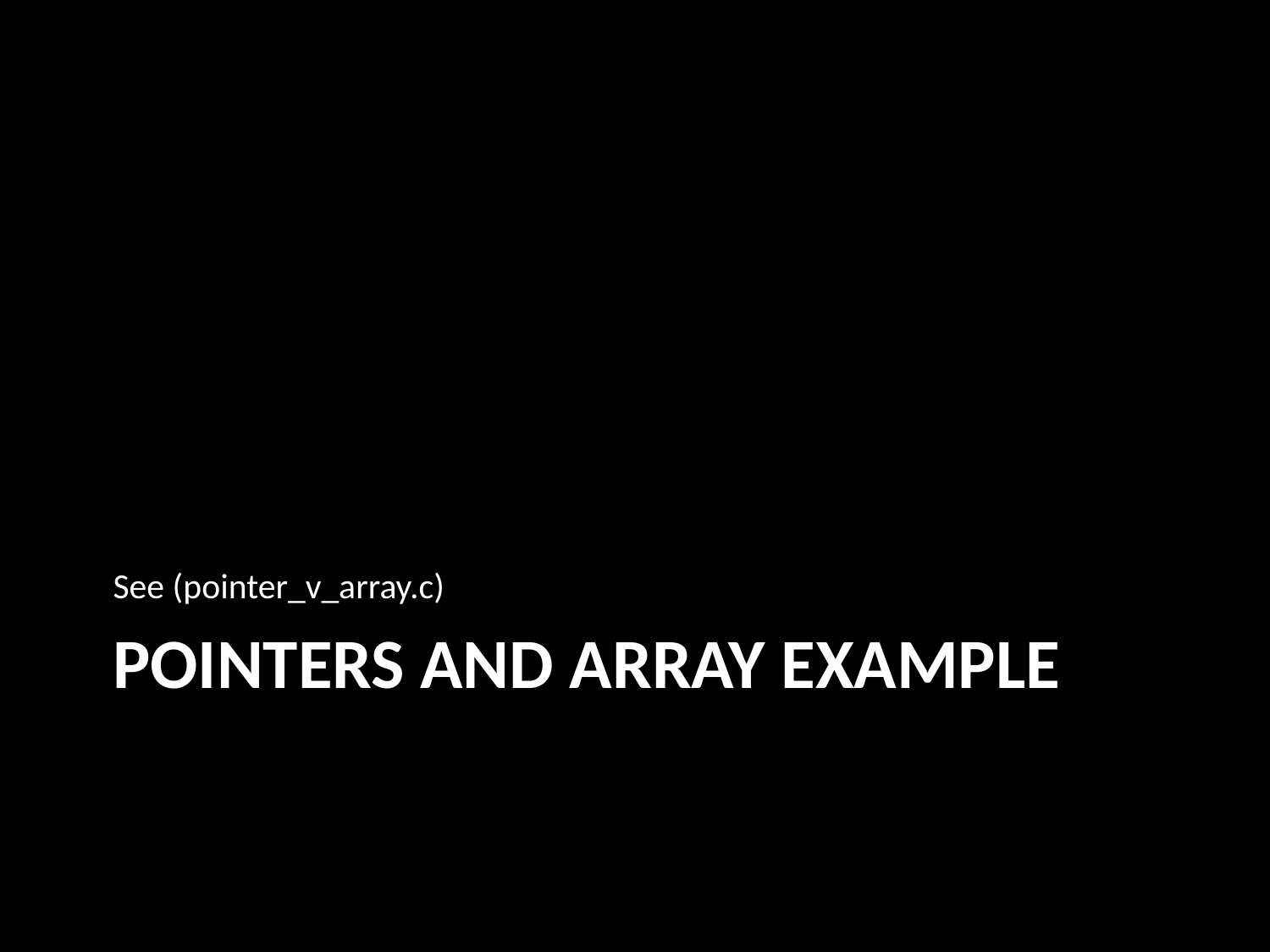

See (pointer_v_array.c)
# Pointers and ARRAY Example